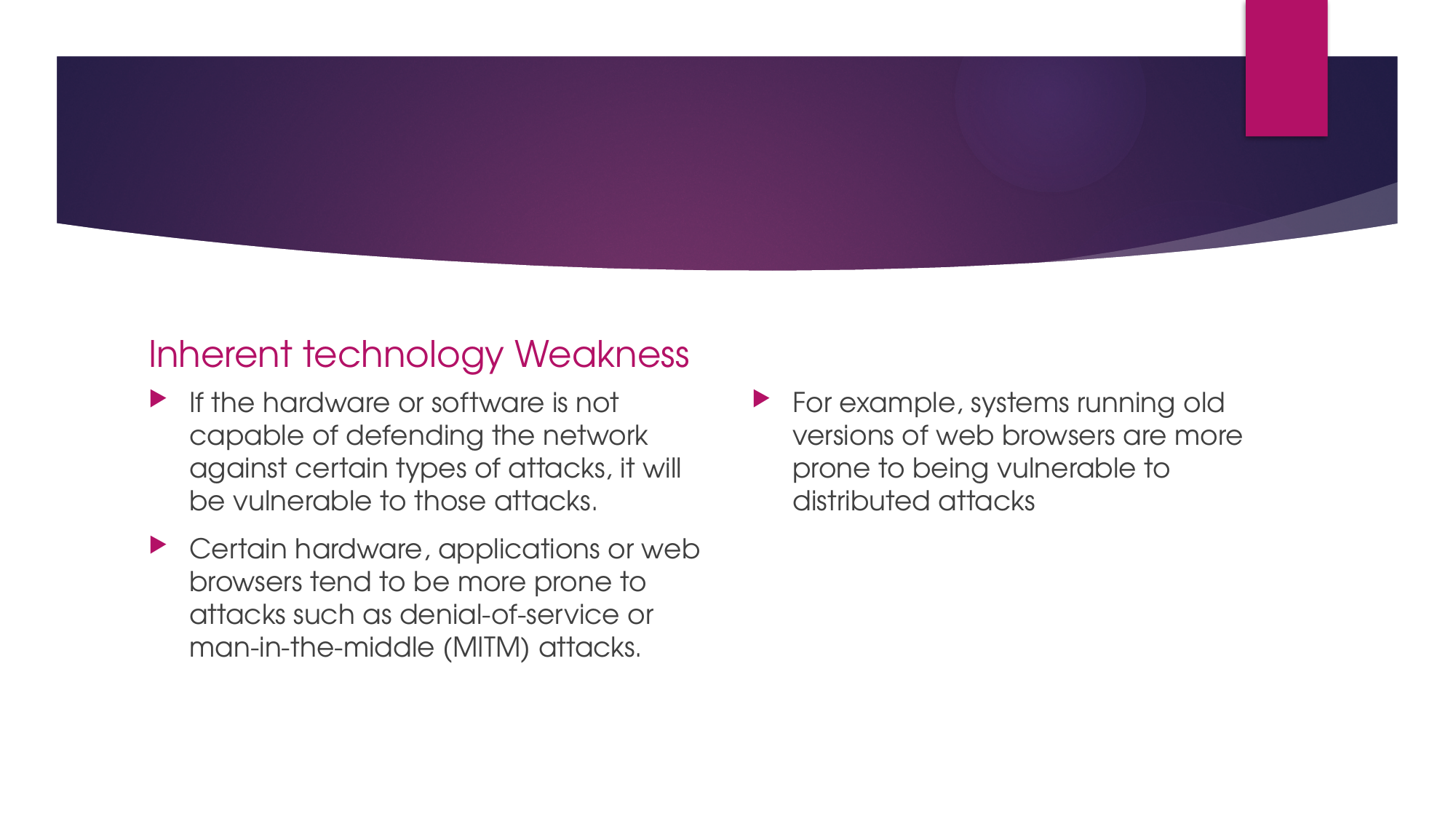

#
Inherent technology Weakness

If the hardware or software is not capable of defending the network against certain types of attacks, it will be vulnerable to those attacks.
Certain hardware, applications or web browsers tend to be more prone to attacks such as denial-of-service or man-in-the-middle (MITM) attacks.
For example, systems running old versions of web browsers are more prone to being vulnerable to distributed attacks